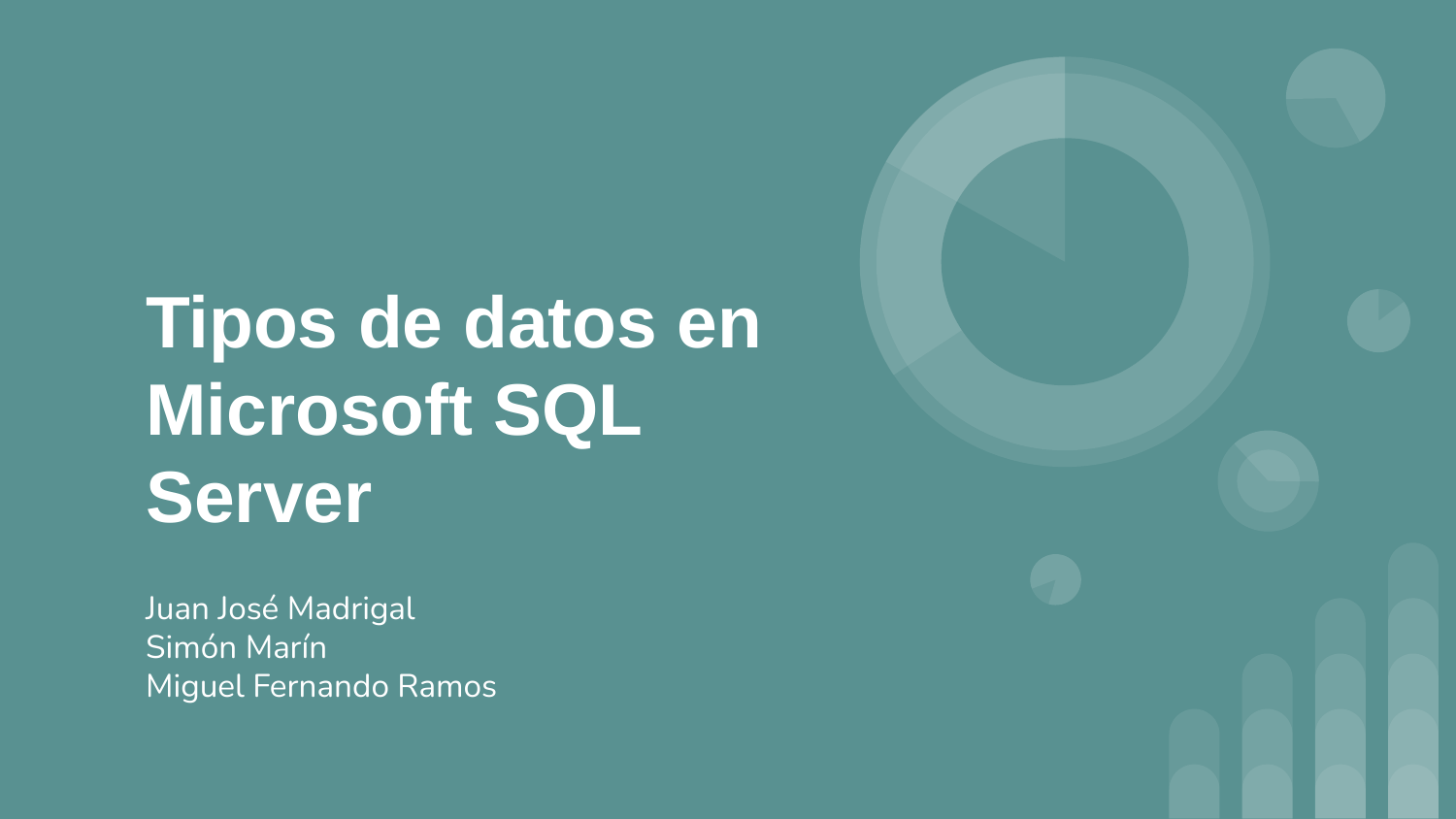

# Tipos de datos en Microsoft SQL Server
Juan José Madrigal
Simón Marín
Miguel Fernando Ramos